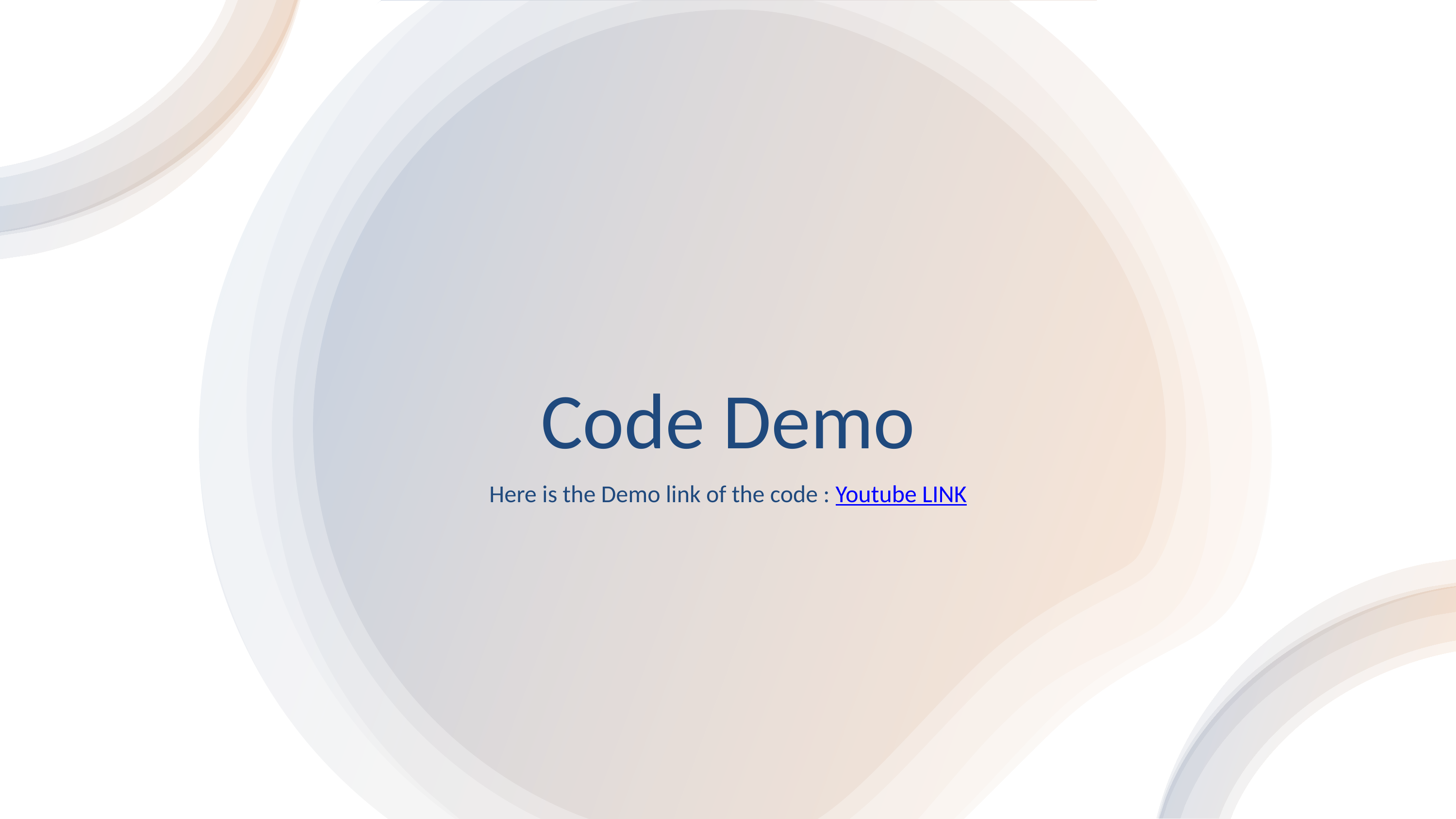

# Code Demo
Here is the Demo link of the code : Youtube LINK